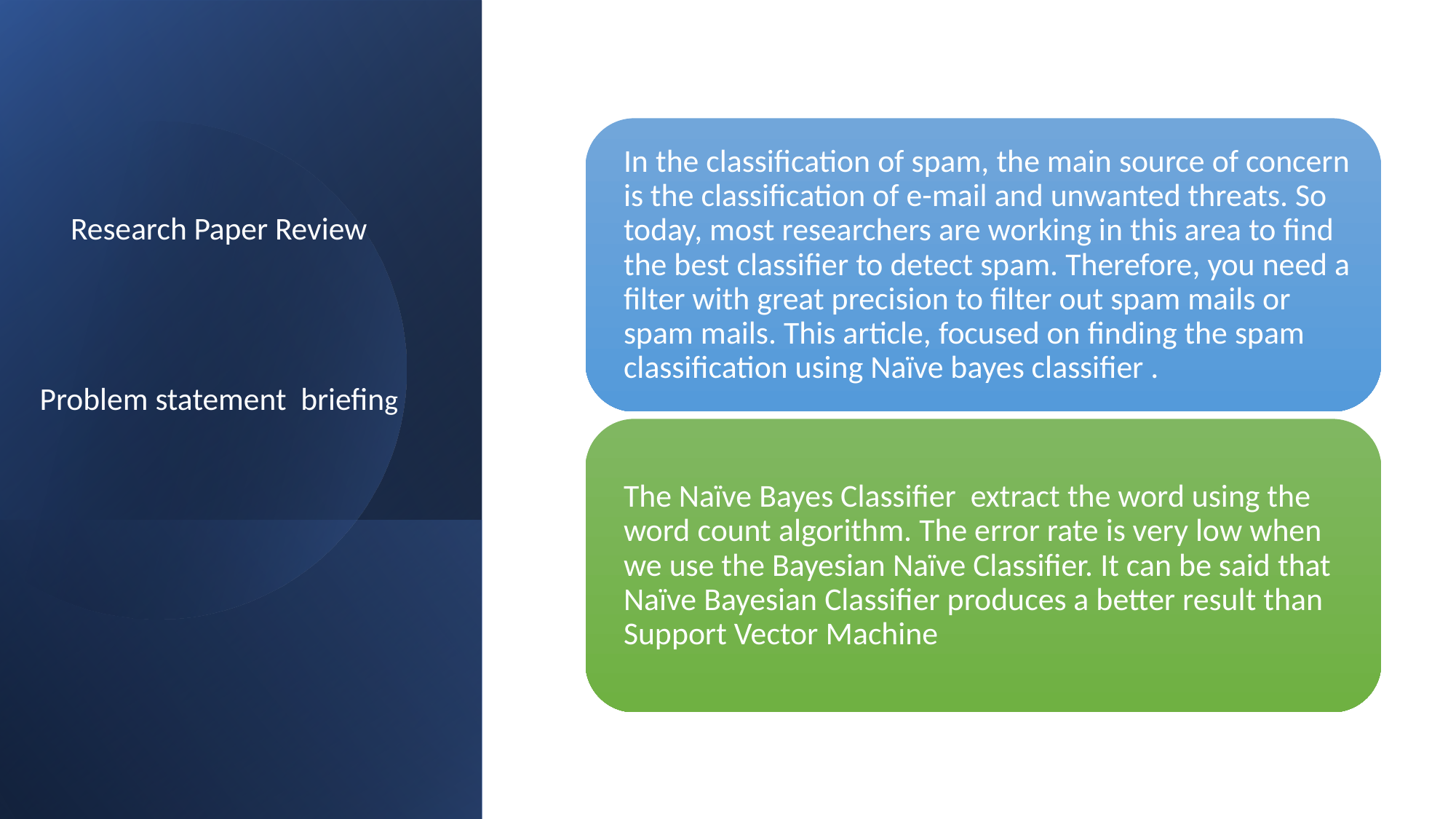

In the classification of spam, the main source of concern is the classification of e-mail and unwanted threats. So today, most researchers are working in this area to find the best classifier to detect spam. Therefore, you need a filter with great precision to filter out spam mails or spam mails. This article, focused on finding the spam classification using Naïve bayes classifier .
The Naïve Bayes Classifier  extract the word using the word count algorithm. The error rate is very low when we use the Bayesian Naïve Classifier. It can be said that Naïve Bayesian Classifier produces a better result than Support Vector Machine

# Research Paper Review Problem statement  briefing